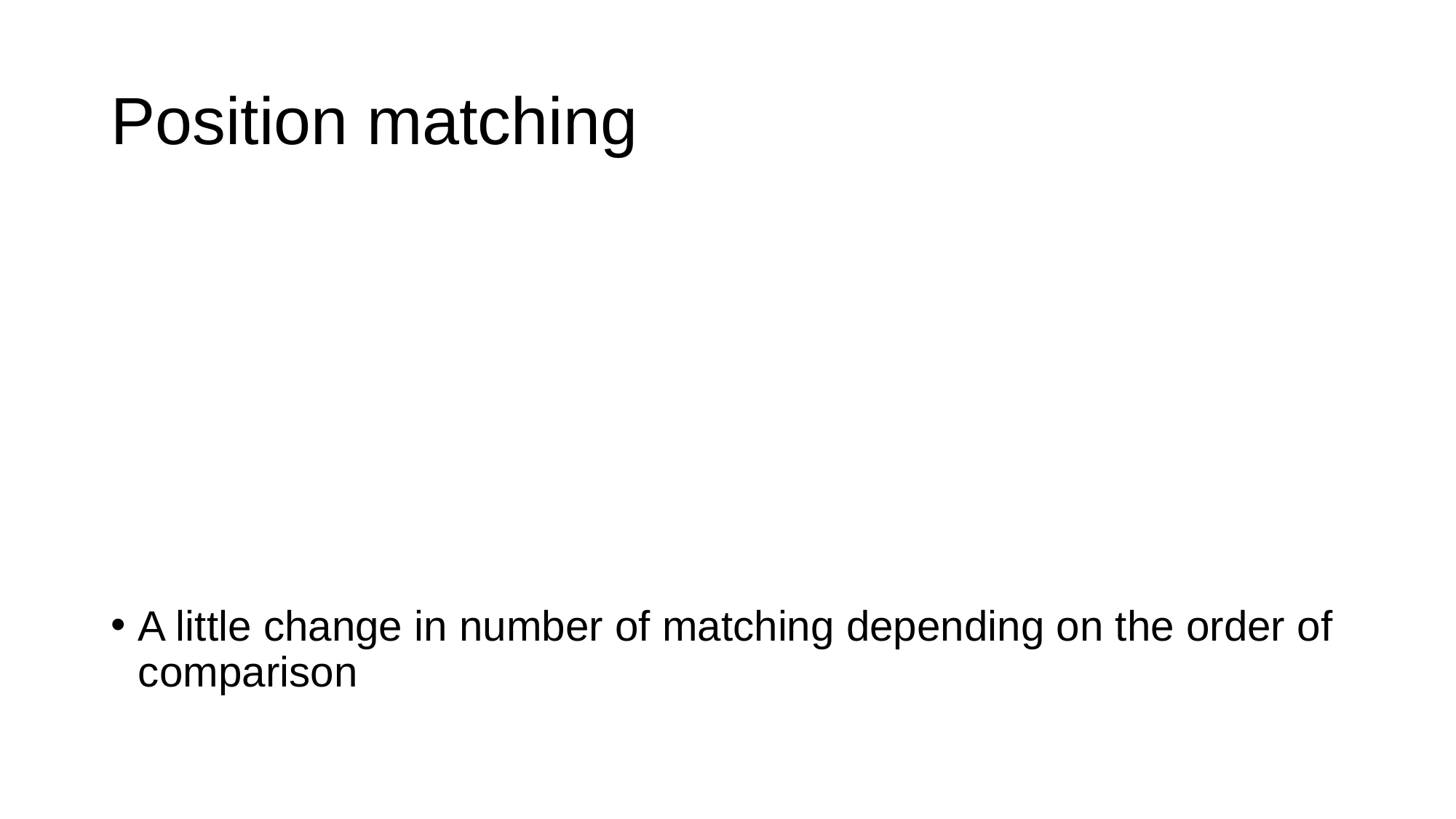

# Position matching
A little change in number of matching depending on the order of comparison